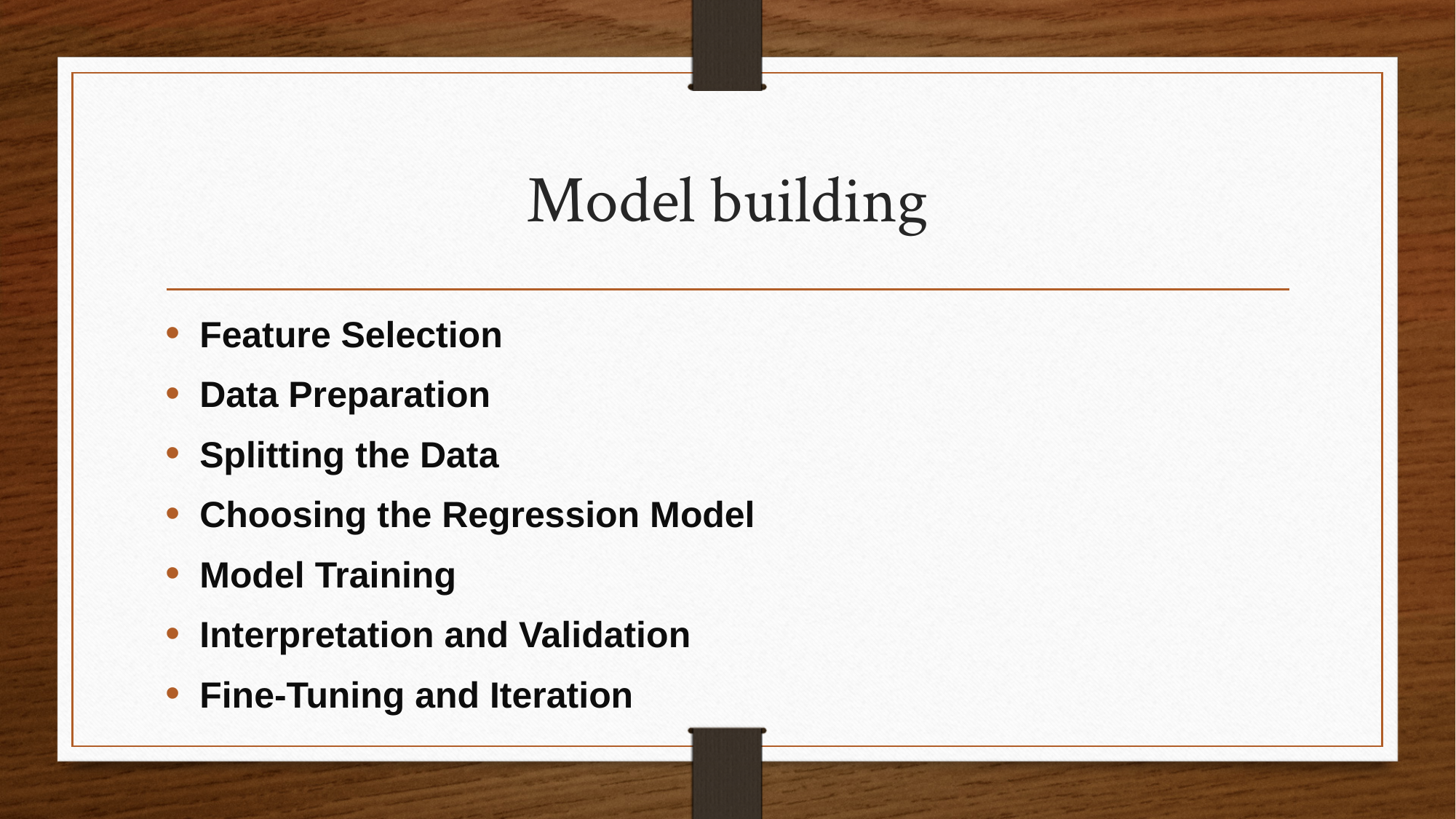

# Model building
Feature Selection
Data Preparation
Splitting the Data
Choosing the Regression Model
Model Training
Interpretation and Validation
Fine-Tuning and Iteration